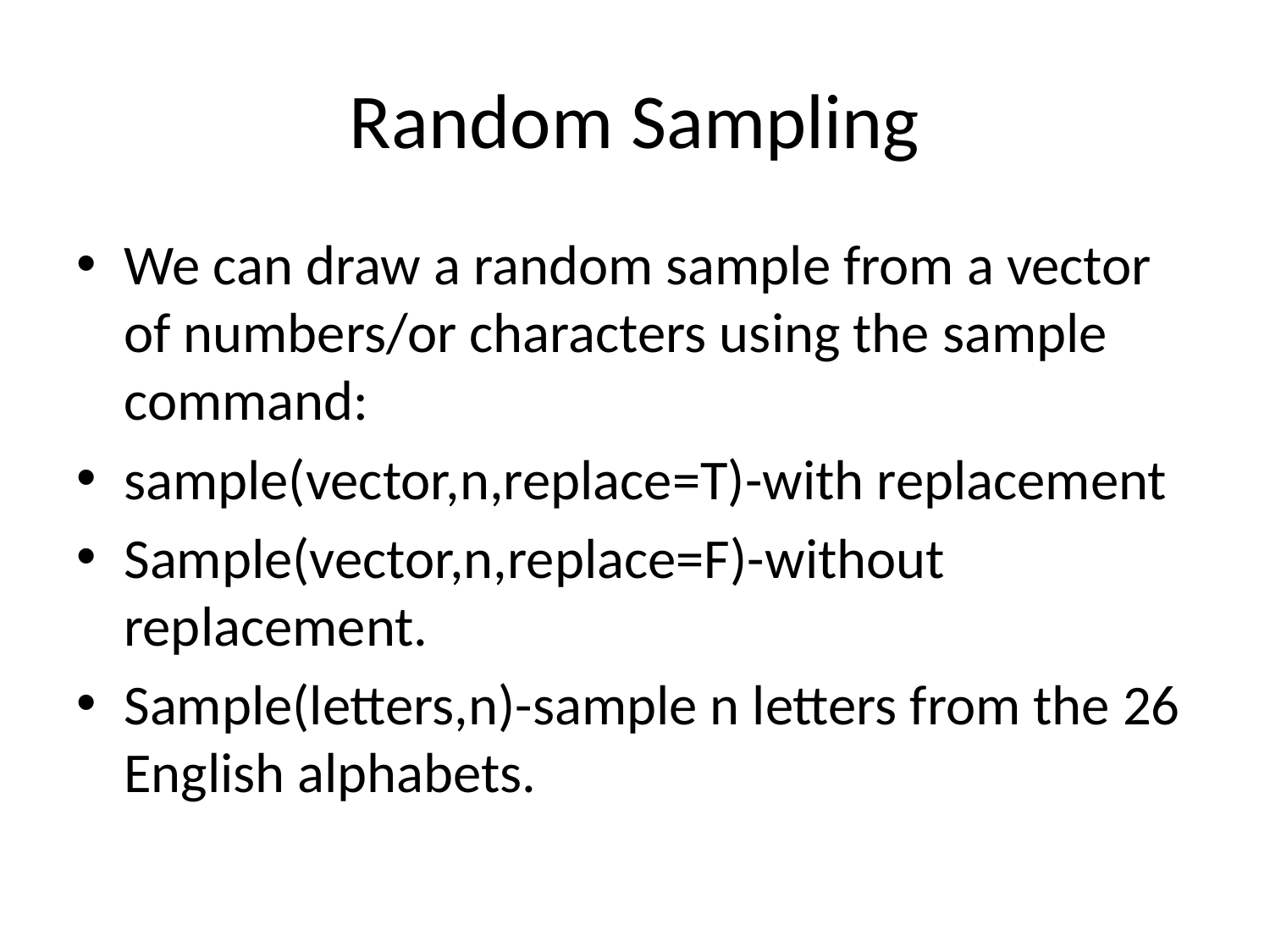

# Random Sampling
We can draw a random sample from a vector of numbers/or characters using the sample command:
sample(vector,n,replace=T)-with replacement
Sample(vector,n,replace=F)-without replacement.
Sample(letters,n)-sample n letters from the 26 English alphabets.